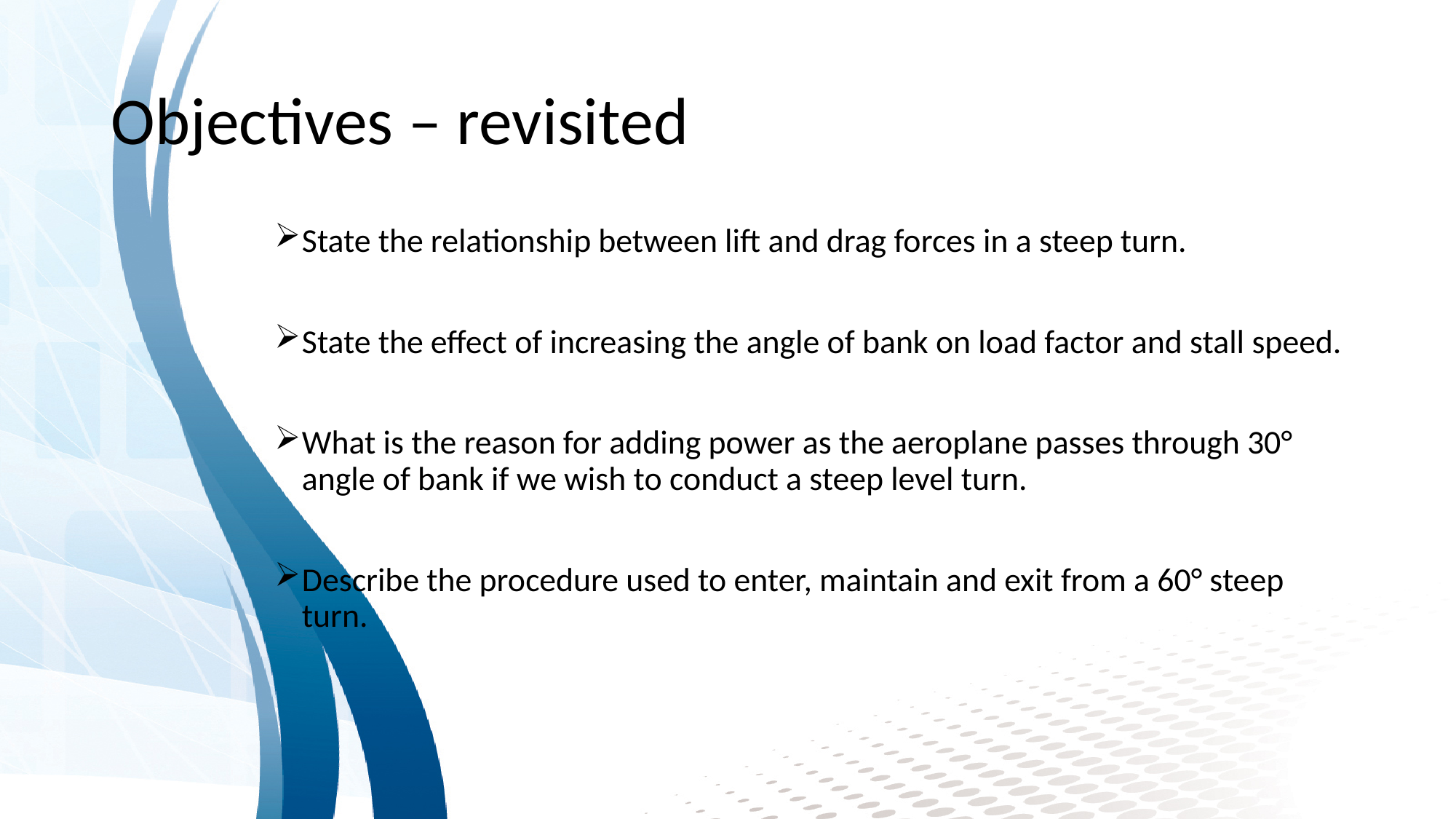

# Objectives – revisited
State the relationship between lift and drag forces in a steep turn.

State the effect of increasing the angle of bank on load factor and stall speed.

What is the reason for adding power as the aeroplane passes through 30° angle of bank if we wish to conduct a steep level turn.

Describe the procedure used to enter, maintain and exit from a 60° steep turn.